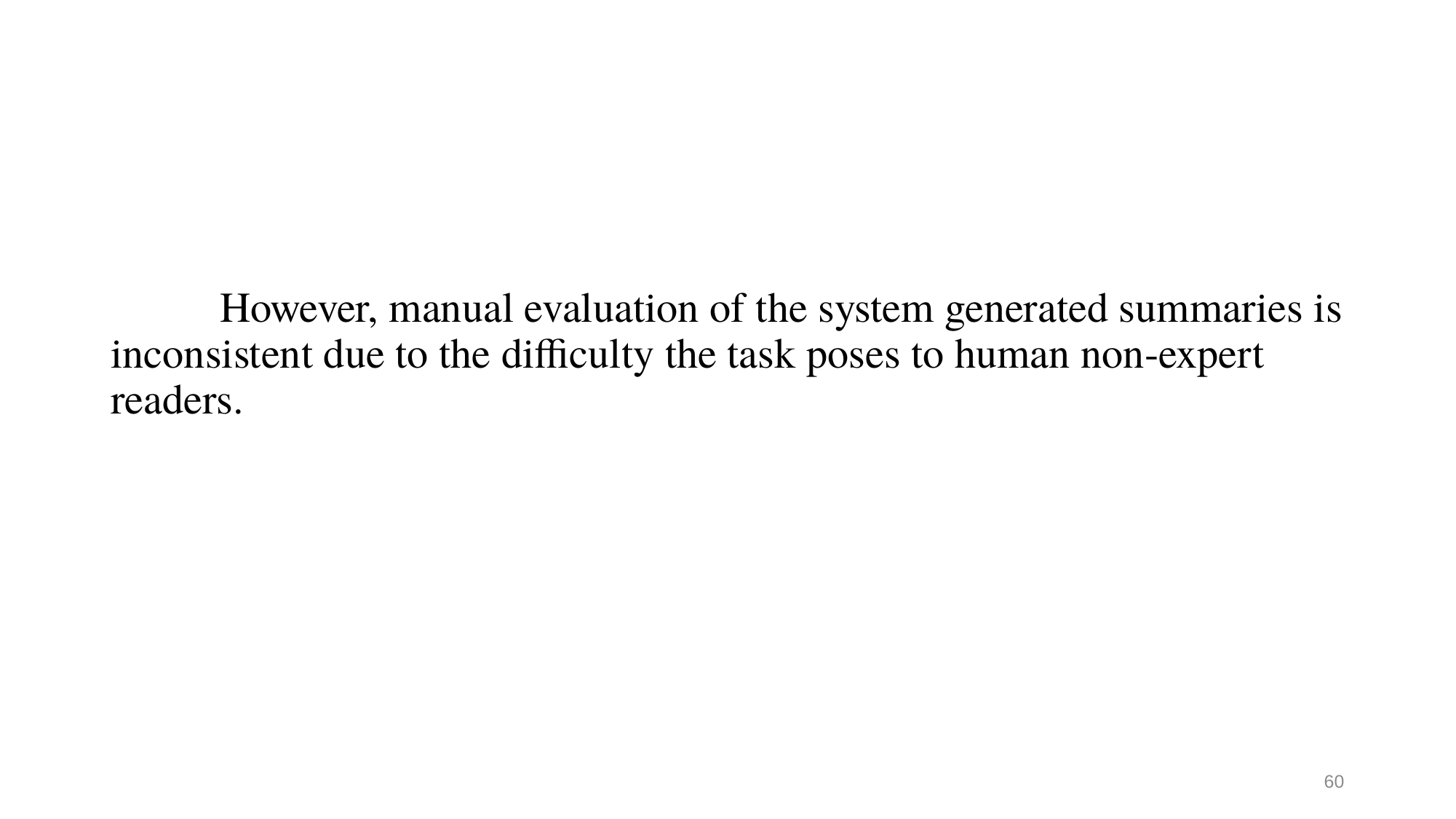

#
	However, manual evaluation of the system generated summaries is inconsistent due to the difficulty the task poses to human non-expert readers.
60